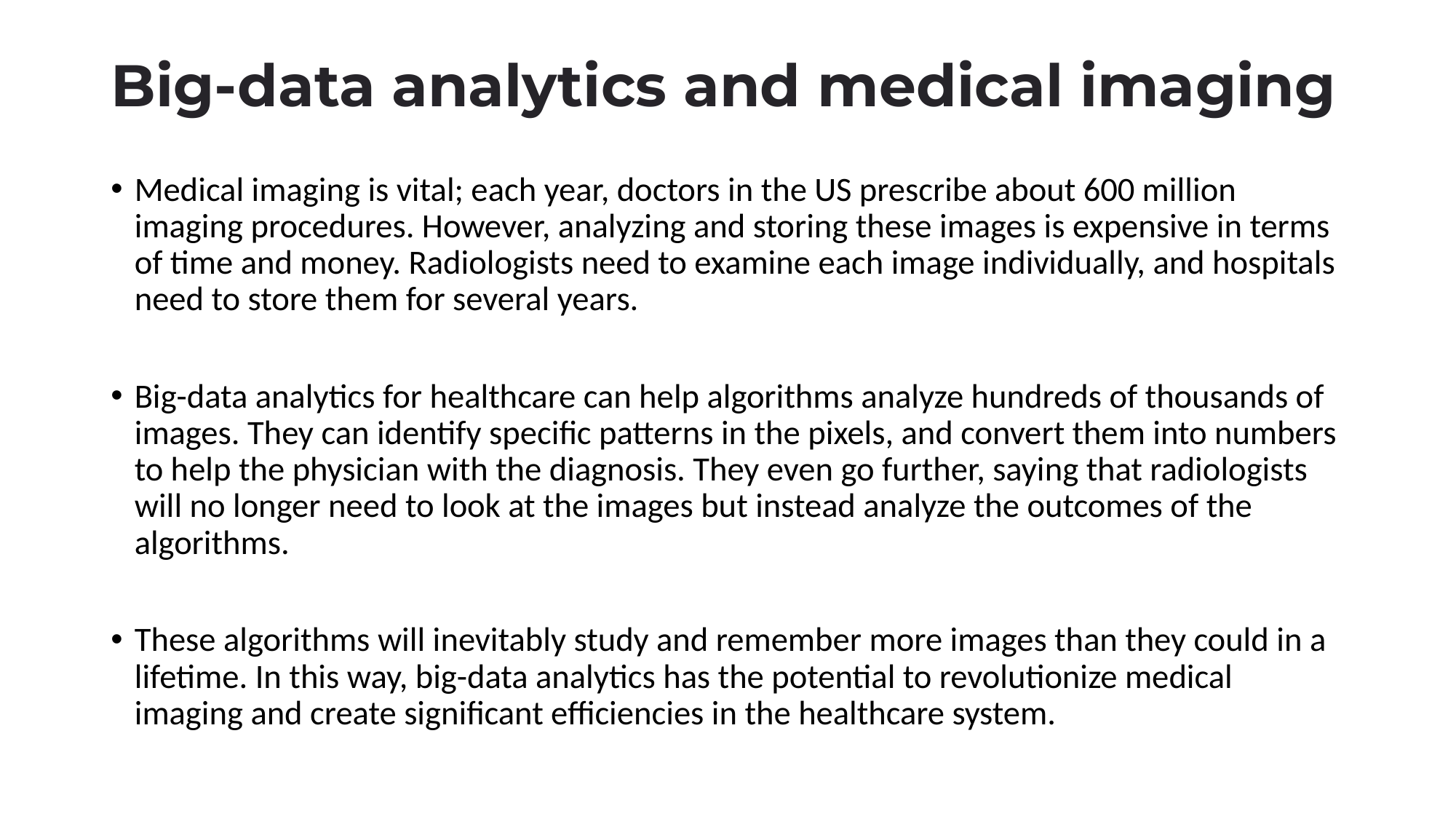

# Big-data analytics and medical imaging
Medical imaging is vital; each year, doctors in the US prescribe about 600 million imaging procedures. However, analyzing and storing these images is expensive in terms of time and money. Radiologists need to examine each image individually, and hospitals need to store them for several years.

Big-data analytics for healthcare can help algorithms analyze hundreds of thousands of images. They can identify specific patterns in the pixels, and convert them into numbers to help the physician with the diagnosis. They even go further, saying that radiologists will no longer need to look at the images but instead analyze the outcomes of the algorithms.

These algorithms will inevitably study and remember more images than they could in a lifetime. In this way, big-data analytics has the potential to revolutionize medical imaging and create significant efficiencies in the healthcare system.